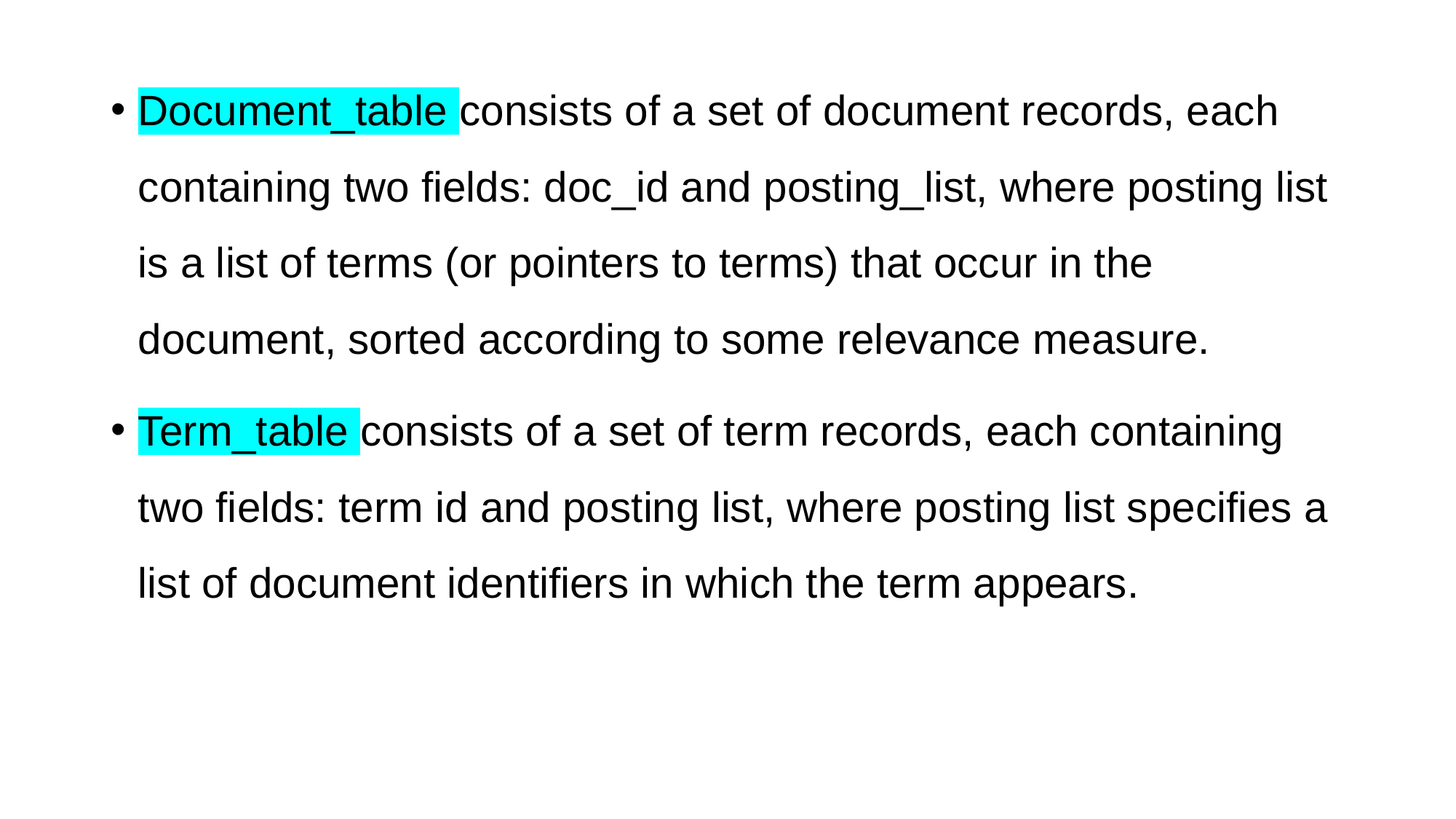

Document_table consists of a set of document records, each containing two fields: doc_id and posting_list, where posting list is a list of terms (or pointers to terms) that occur in the document, sorted according to some relevance measure.
Term_table consists of a set of term records, each containing two fields: term id and posting list, where posting list specifies a list of document identifiers in which the term appears.